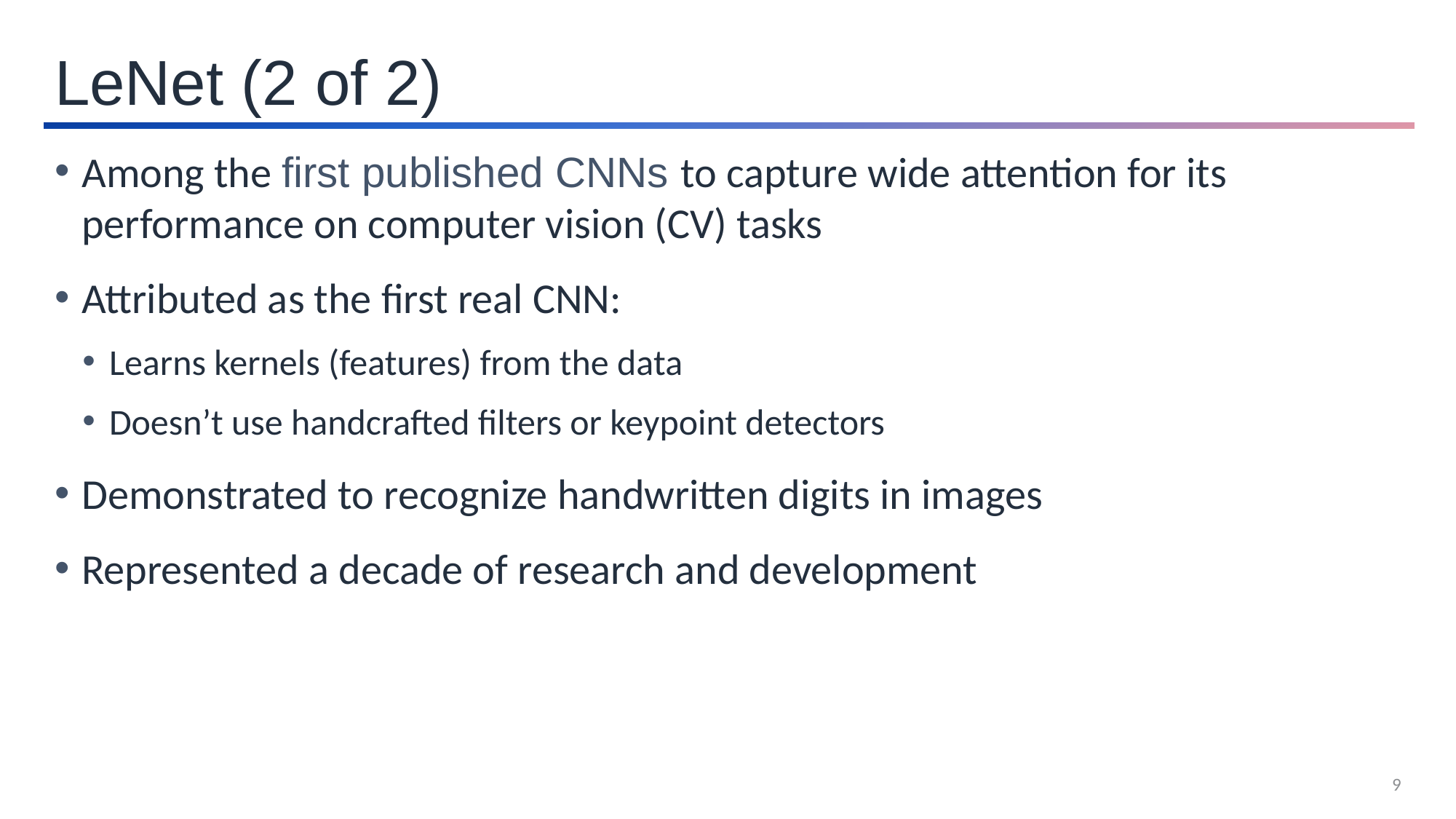

LeNet (2 of 2)
Among the first published CNNs to capture wide attention for its performance on computer vision (CV) tasks
Attributed as the first real CNN:
Learns kernels (features) from the data
Doesn’t use handcrafted filters or keypoint detectors
Demonstrated to recognize handwritten digits in images
Represented a decade of research and development
9